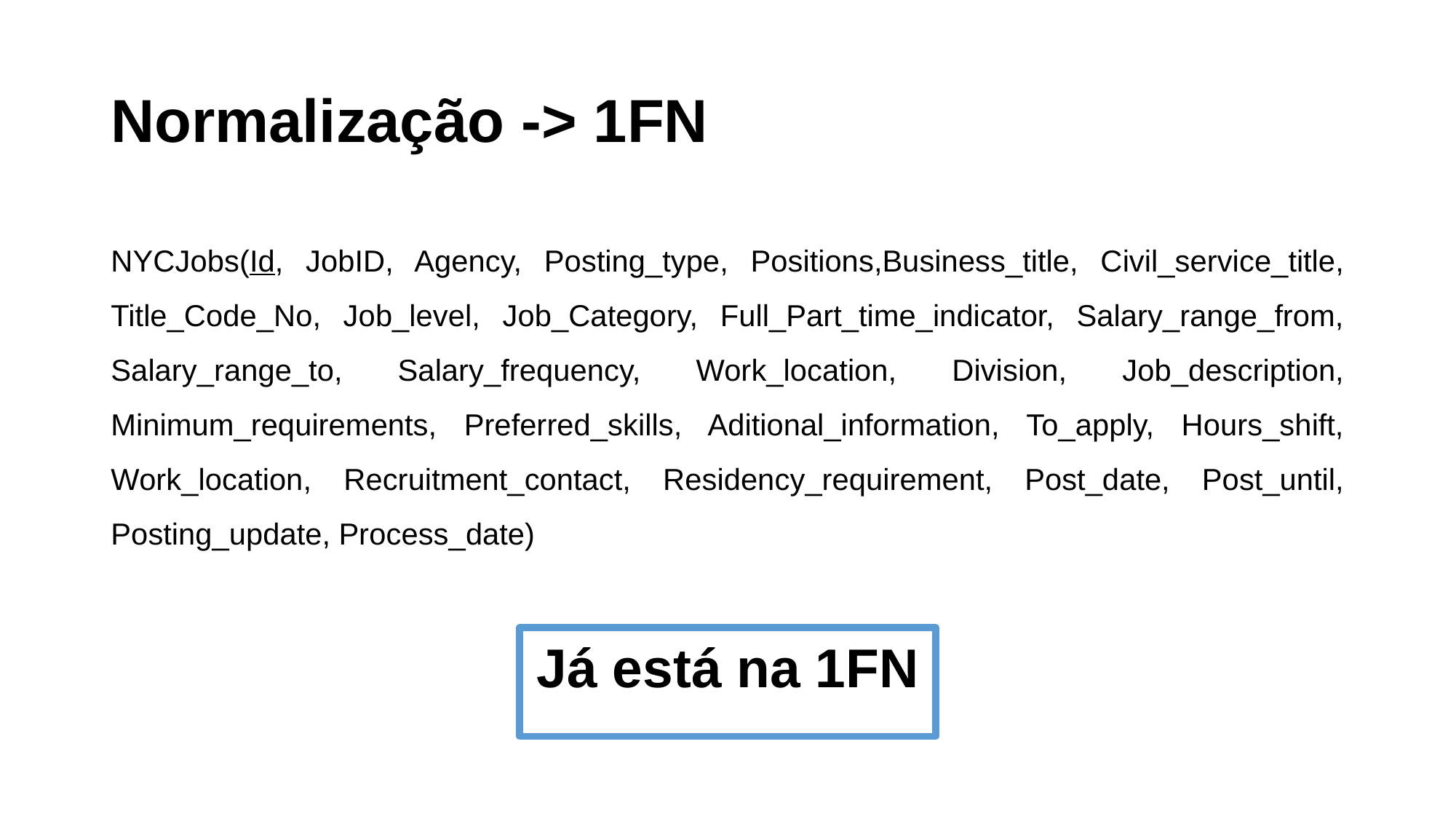

# Normalização -> 1FN
NYCJobs(Id, JobID, Agency, Posting_type, Positions,Business_title, Civil_service_title, Title_Code_No, Job_level, Job_Category, Full_Part_time_indicator, Salary_range_from, Salary_range_to, Salary_frequency, Work_location, Division, Job_description, Minimum_requirements, Preferred_skills, Aditional_information, To_apply, Hours_shift, Work_location, Recruitment_contact, Residency_requirement, Post_date, Post_until, Posting_update, Process_date)

Já está na 1FN